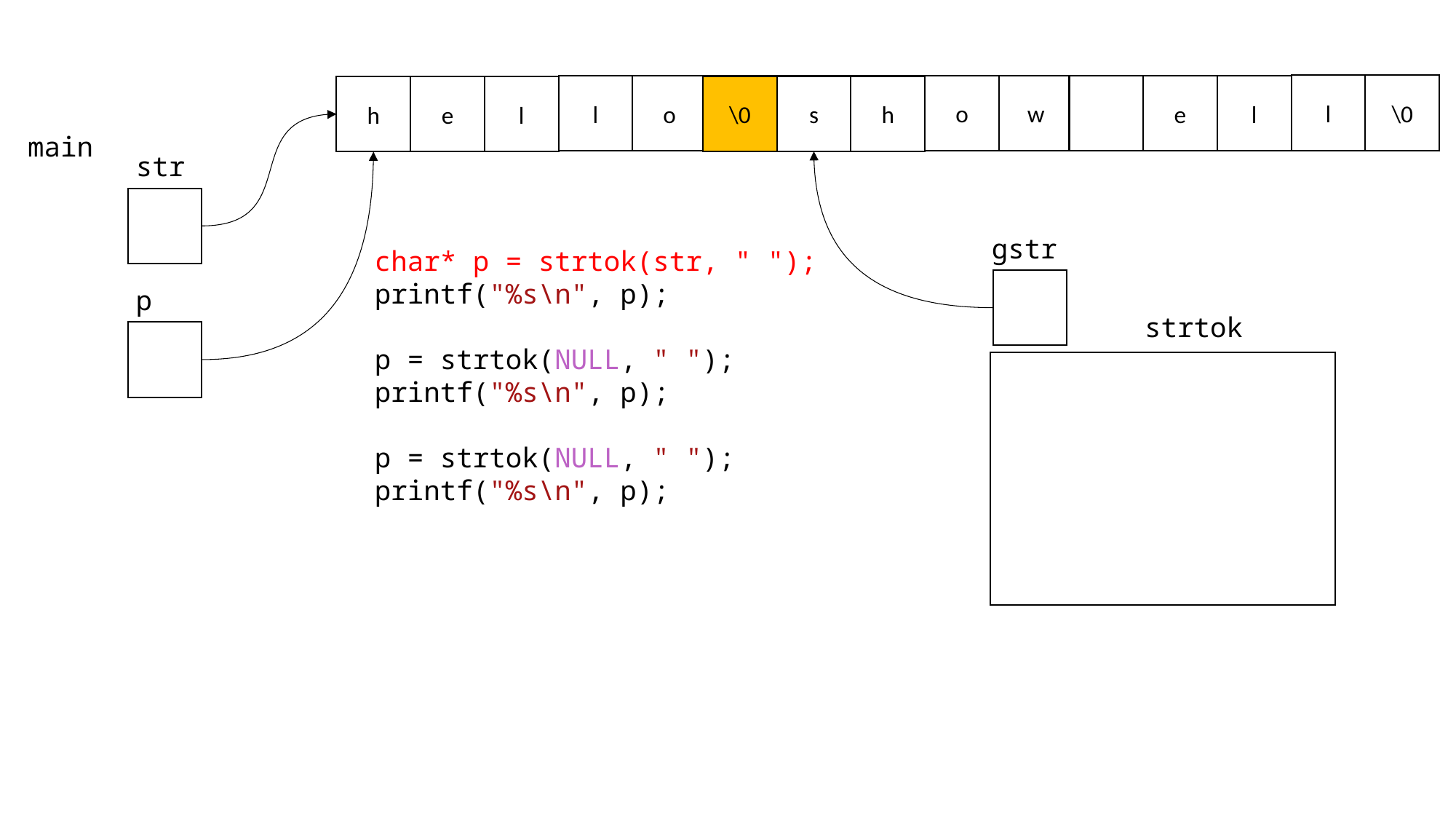

l
\0
o
w
l
o

e
l
\0
s
h
h
e
l
main
str

gstr
char* p = strtok(str, " ");
printf("%s\n", p);
p = strtok(NULL, " ");
printf("%s\n", p);
p = strtok(NULL, " ");
printf("%s\n", p);

p
strtok